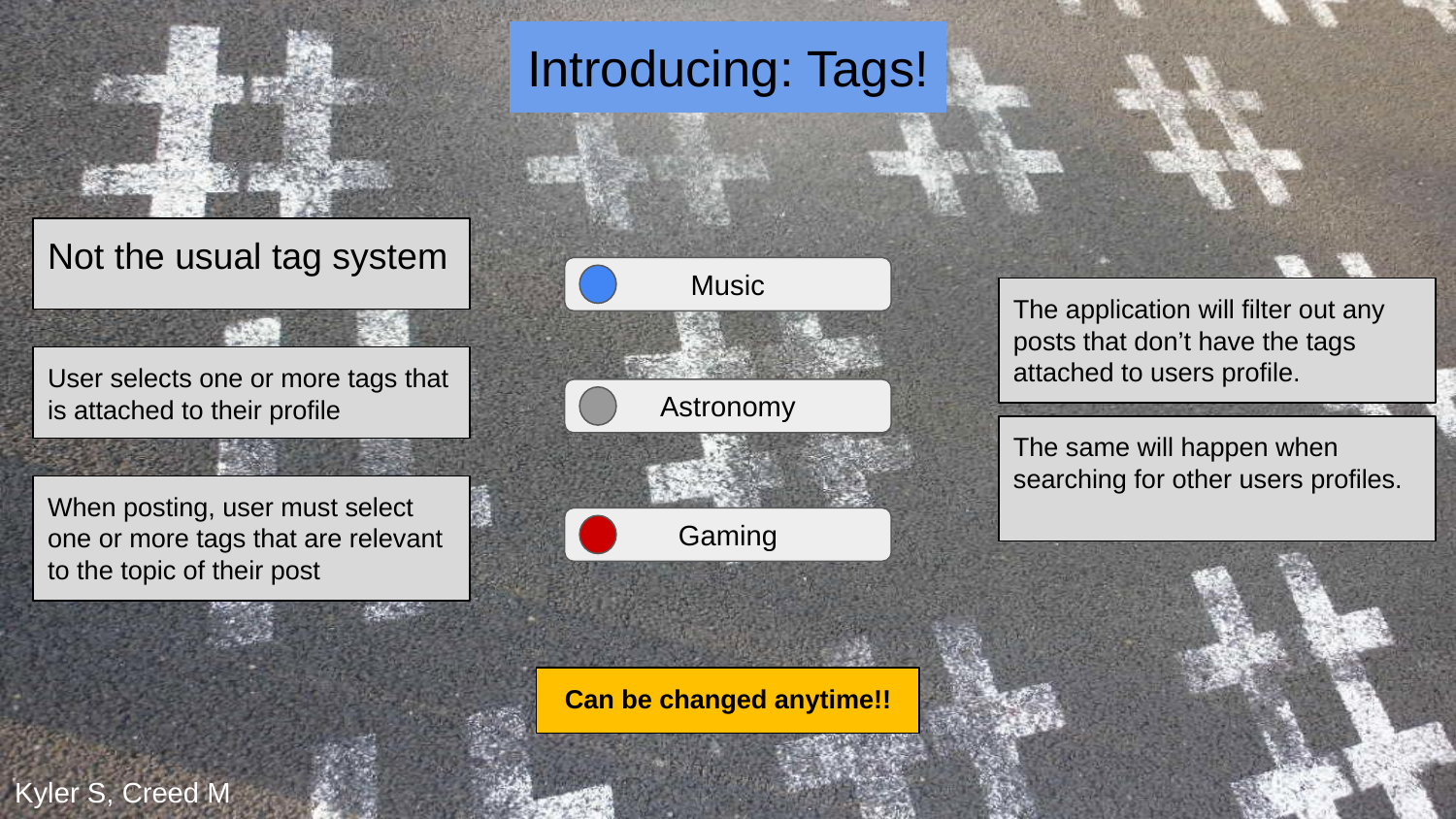

# Introducing: Tags!
Not the usual tag system
Music

The application will filter out any posts that don’t have the tags attached to users profile.
User selects one or more tags that is attached to their profile
Astronomy

The same will happen when searching for other users profiles.
When posting, user must select one or more tags that are relevant to the topic of their post
Gaming

Can be changed anytime!!
Kyler S, Creed M